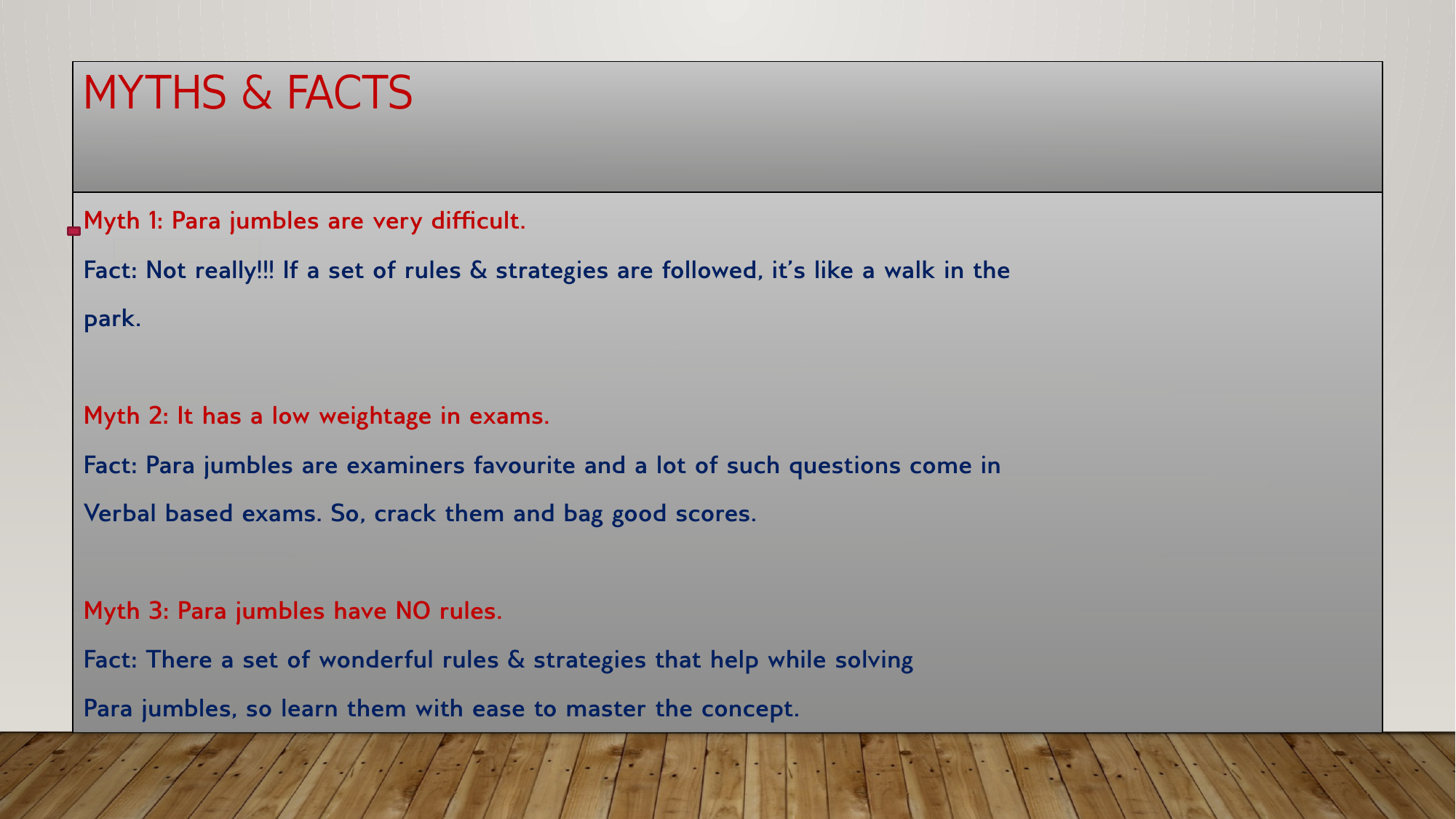

# Myths & Facts
Myth 1: Para jumbles are very difficult.
Fact: Not really!!! If a set of rules & strategies are followed, it’s like a walk in the
park.

Myth 2: It has a low weightage in exams.
Fact: Para jumbles are examiners favourite and a lot of such questions come in
Verbal based exams. So, crack them and bag good scores.

Myth 3: Para jumbles have NO rules.
Fact: There a set of wonderful rules & strategies that help while solving
Para jumbles, so learn them with ease to master the concept.